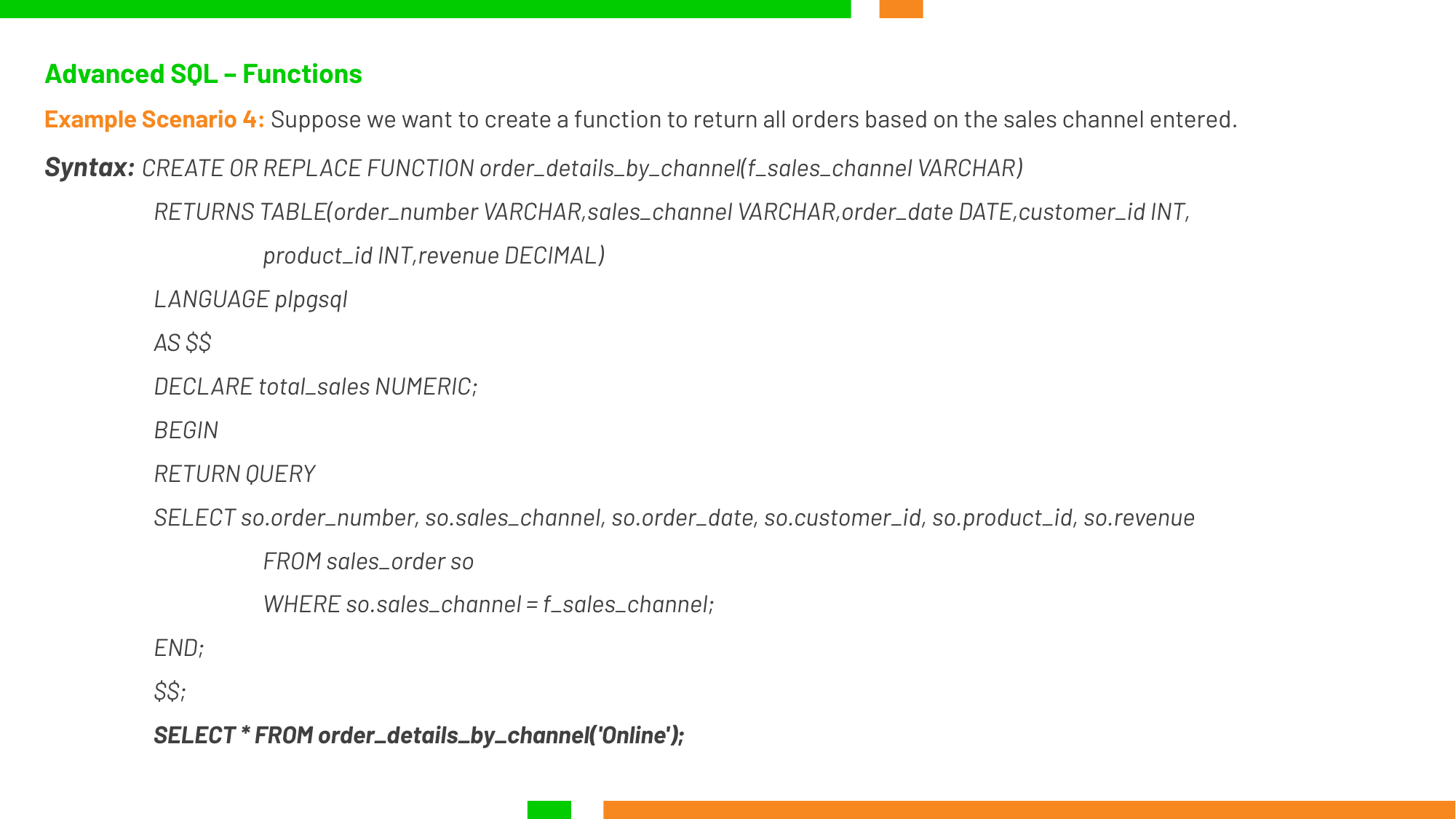

Advanced SQL – Functions
Example Scenario 4: Suppose we want to create a function to return all orders based on the sales channel entered.
Syntax: CREATE OR REPLACE FUNCTION order_details_by_channel(f_sales_channel VARCHAR)
	RETURNS TABLE(order_number VARCHAR,sales_channel VARCHAR,order_date DATE,customer_id INT,
		product_id INT,revenue DECIMAL)
	LANGUAGE plpgsql
	AS $$
	DECLARE total_sales NUMERIC;
	BEGIN
	RETURN QUERY
    	SELECT so.order_number, so.sales_channel, so.order_date, so.customer_id, so.product_id, so.revenue
		FROM sales_order so
		WHERE so.sales_channel = f_sales_channel;
	END;
	$$;
	SELECT * FROM order_details_by_channel('Online');